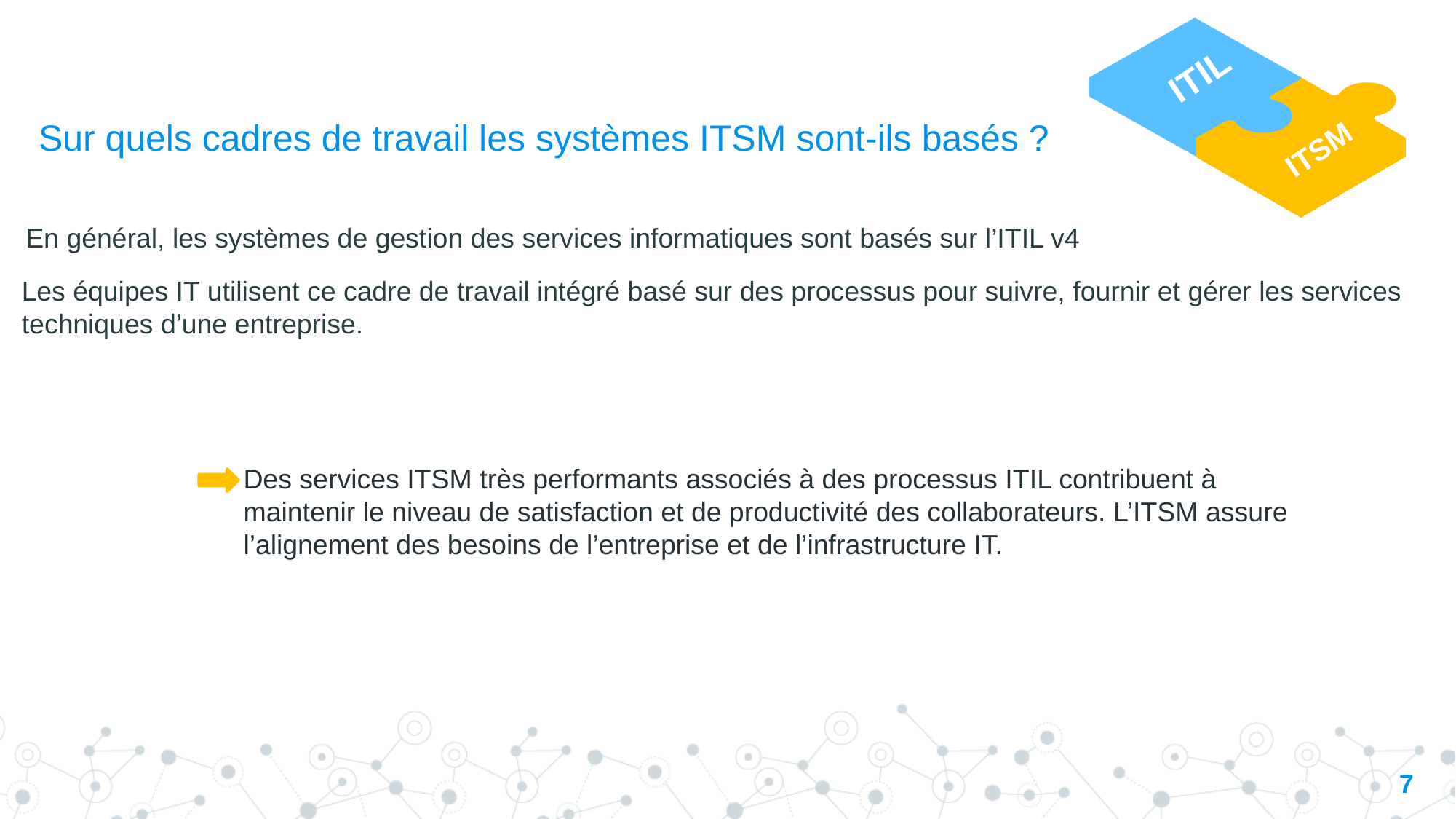

ITIL

ITSM
# Sur quels cadres de travail les systèmes ITSM sont-ils basés ?
En général, les systèmes de gestion des services informatiques sont basés sur l’ITIL v4
Les équipes IT utilisent ce cadre de travail intégré basé sur des processus pour suivre, fournir et gérer les services techniques d’une entreprise.
Des services ITSM très performants associés à des processus ITIL contribuent à maintenir le niveau de satisfaction et de productivité des collaborateurs. L’ITSM assure l’alignement des besoins de l’entreprise et de l’infrastructure IT.

7